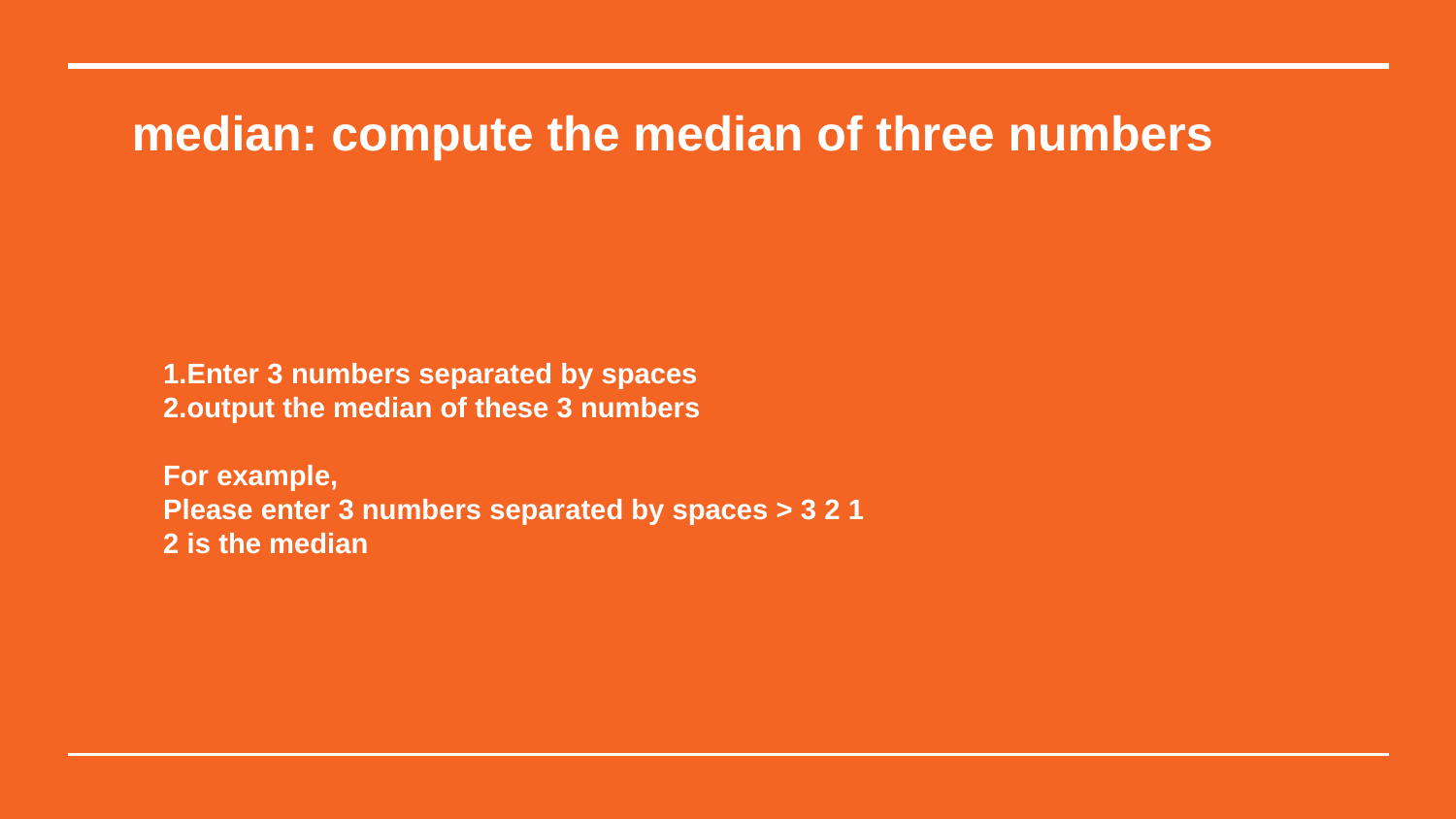

median: compute the median of three numbers

1.Enter 3 numbers separated by spaces
2.output the median of these 3 numbers

For example,
Please enter 3 numbers separated by spaces > 3 2 1
2 is the median